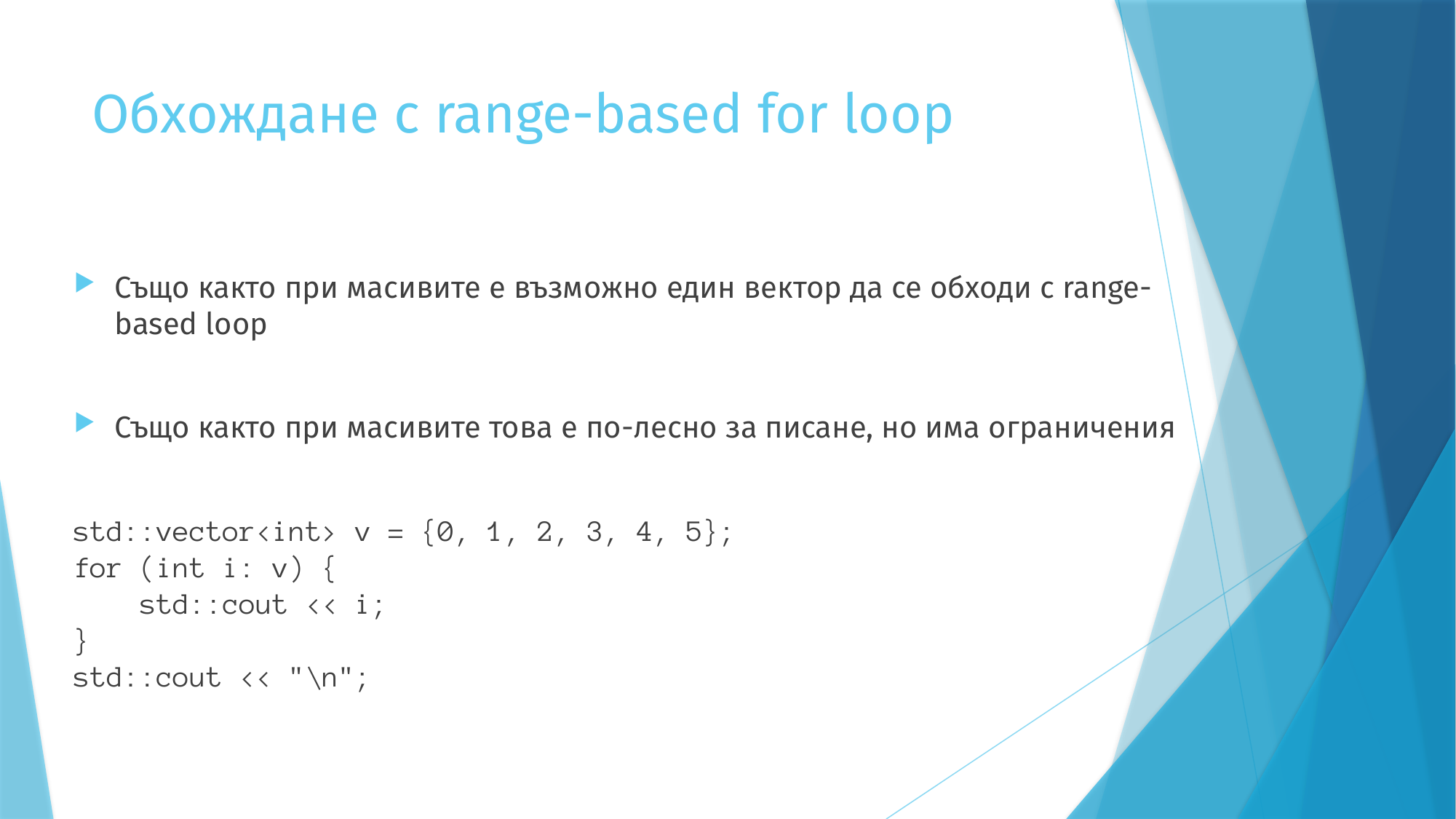

# Обхождане с range-based for loop
Също както при масивите е възможно един вектор да се обходи с range-based loop

Също както при масивите това е по-лесно за писане, но има ограничения

std::vector<int> v = {0, 1, 2, 3, 4, 5};
for (int i: v) {
    std::cout << i;
}
std::cout << "\n";